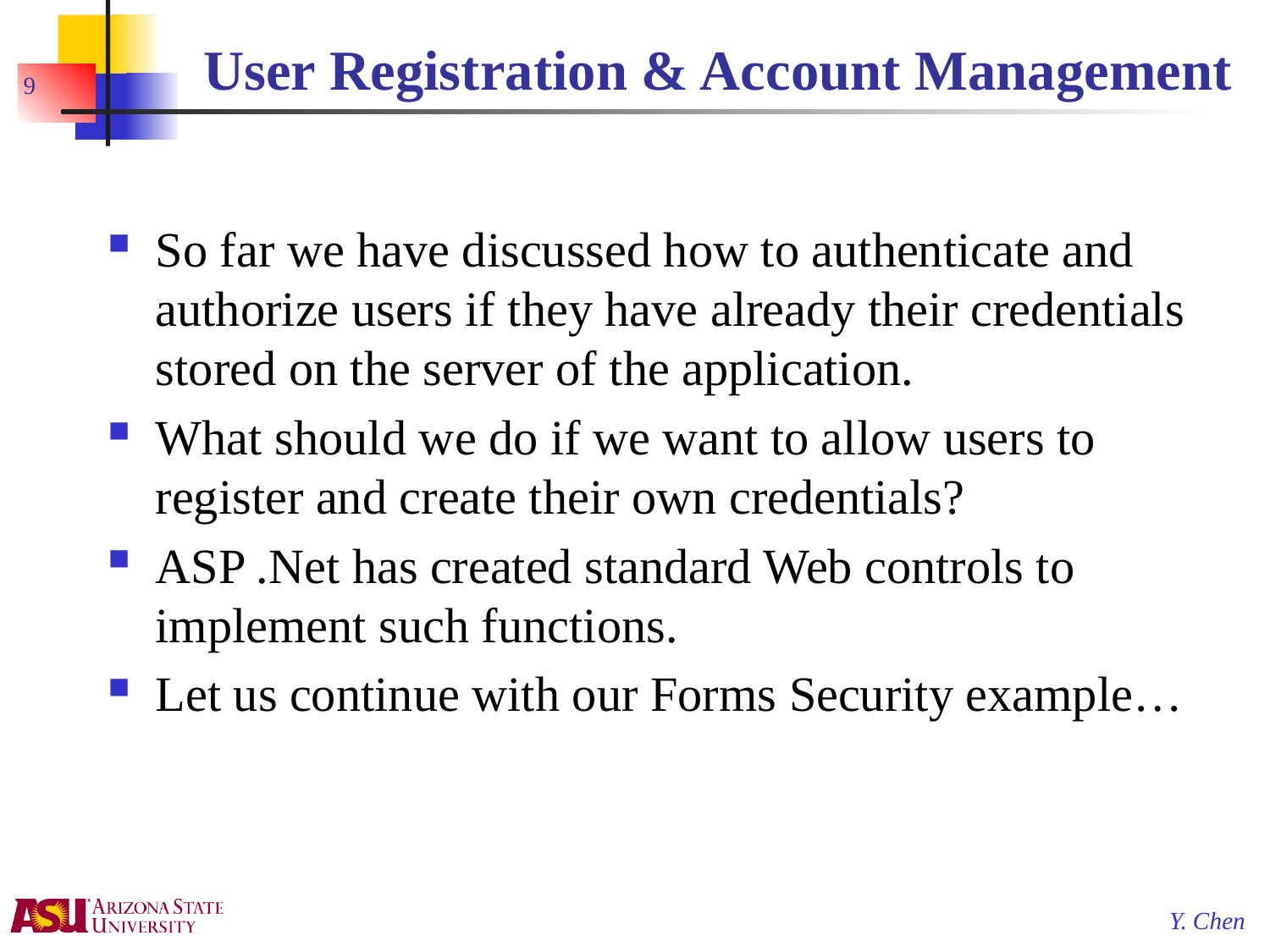

# User Registration & Account Management
9
So far we have discussed how to authenticate and authorize users if they have already their credentials stored on the server of the application.
What should we do if we want to allow users to register and create their own credentials?
ASP .Net has created standard Web controls to implement such functions.
Let us continue with our Forms Security example…